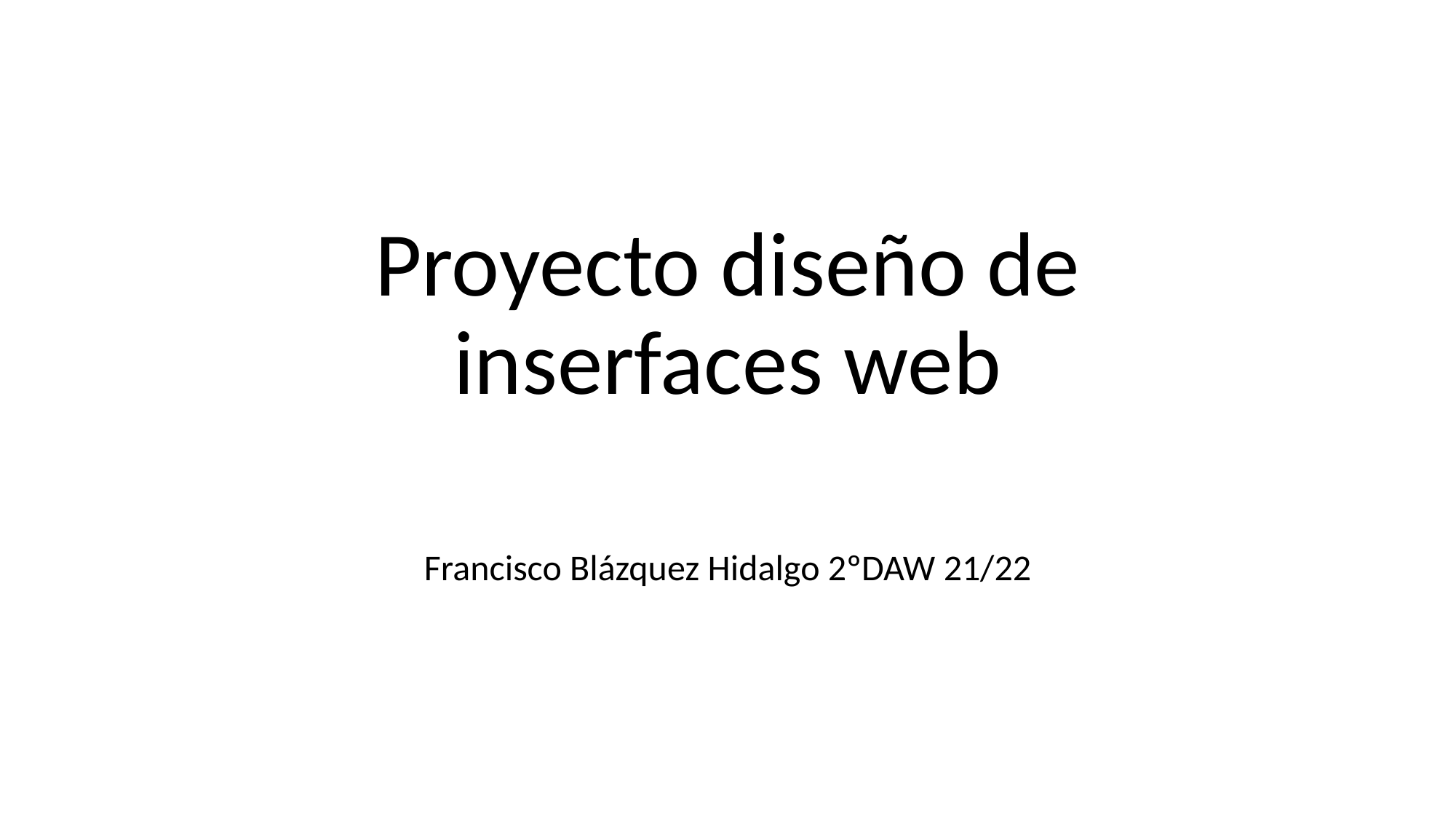

# Proyecto diseño de inserfaces web

Francisco Blázquez Hidalgo 2ºDAW 21/22